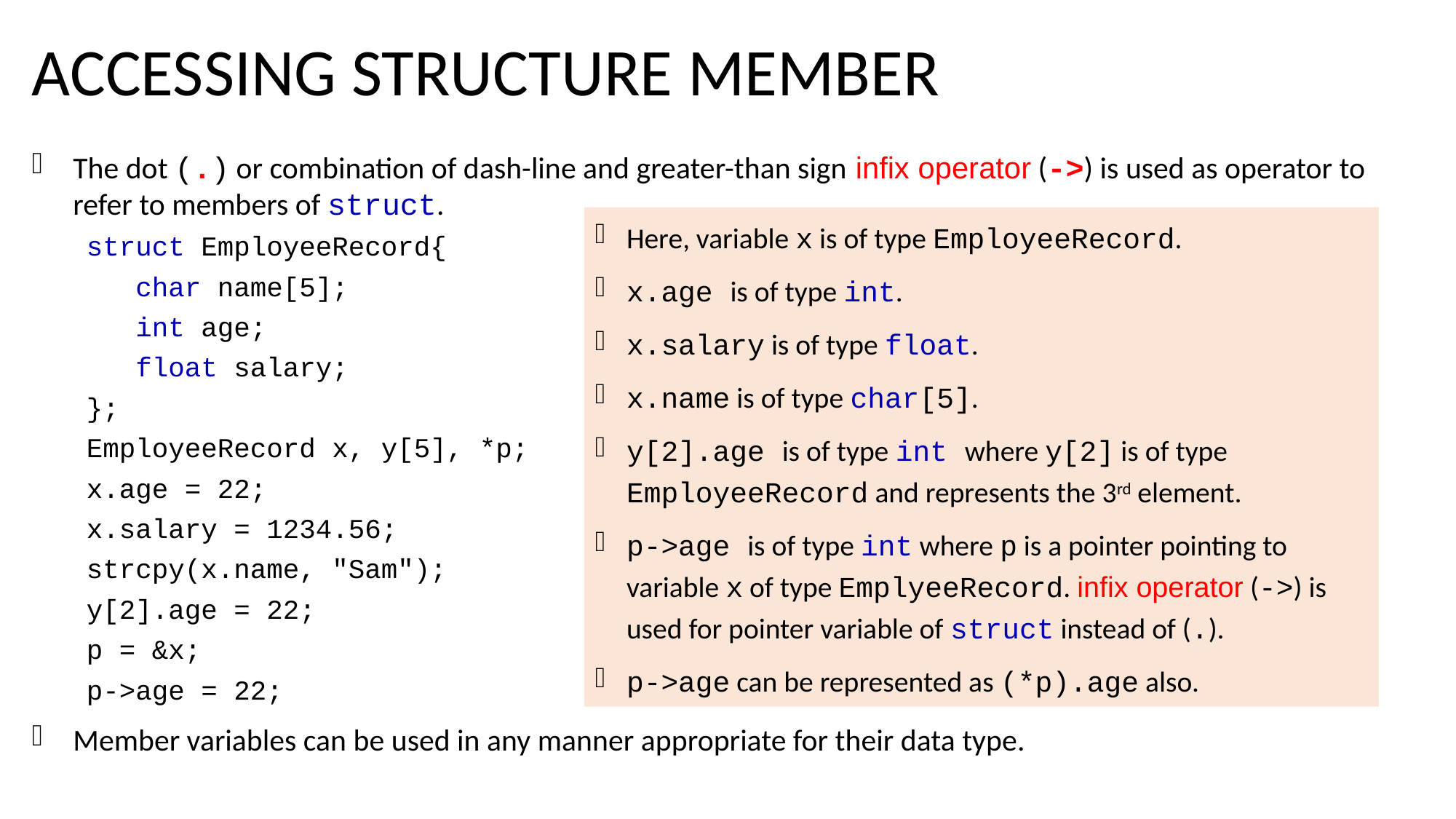

# Accessing Structure Member
The dot (.) or combination of dash-line and greater-than sign infix operator (->) is used as operator to refer to members of struct.
struct EmployeeRecord{
   char name[5];
   int age;
   float salary;
};
EmployeeRecord x, y[5], *p;
x.age = 22;
x.salary = 1234.56;
strcpy(x.name, "Sam");
y[2].age = 22;
p = &x;
p->age = 22;
Member variables can be used in any manner appropriate for their data type.

Here, variable x is of type EmployeeRecord.
x.age is of type int.
x.salary is of type float.
x.name is of type char[5].
y[2].age is of type int where y[2] is of type EmployeeRecord and represents the 3rd element.
p->age is of type int where p is a pointer pointing to variable x of type EmplyeeRecord. infix operator (->) is used for pointer variable of struct instead of (.).
p->age can be represented as (*p).age also.